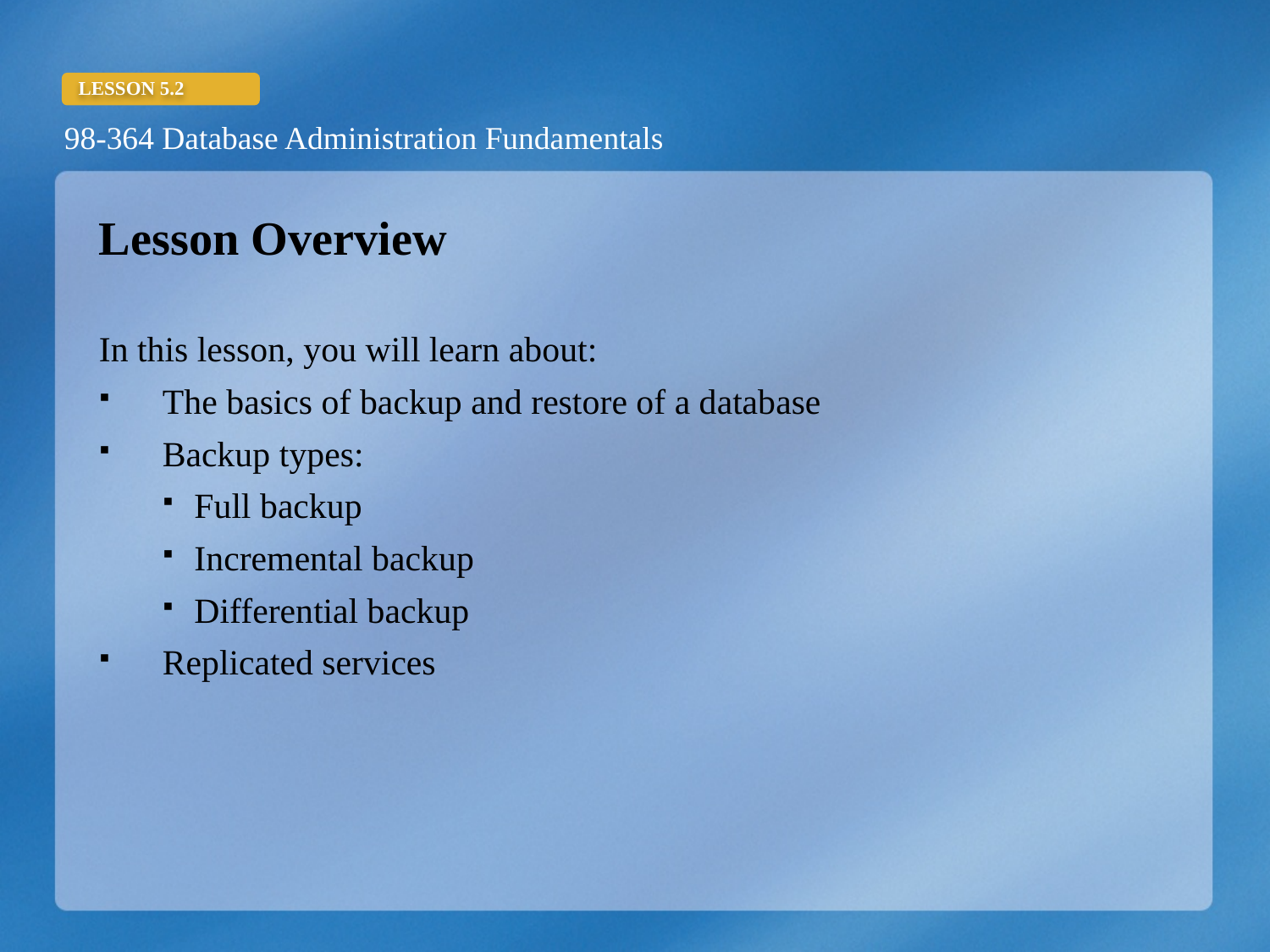

Lesson Overview

In this lesson, you will learn about:
The basics of backup and restore of a database
Backup types:
Full backup
Incremental backup
Differential backup
Replicated services